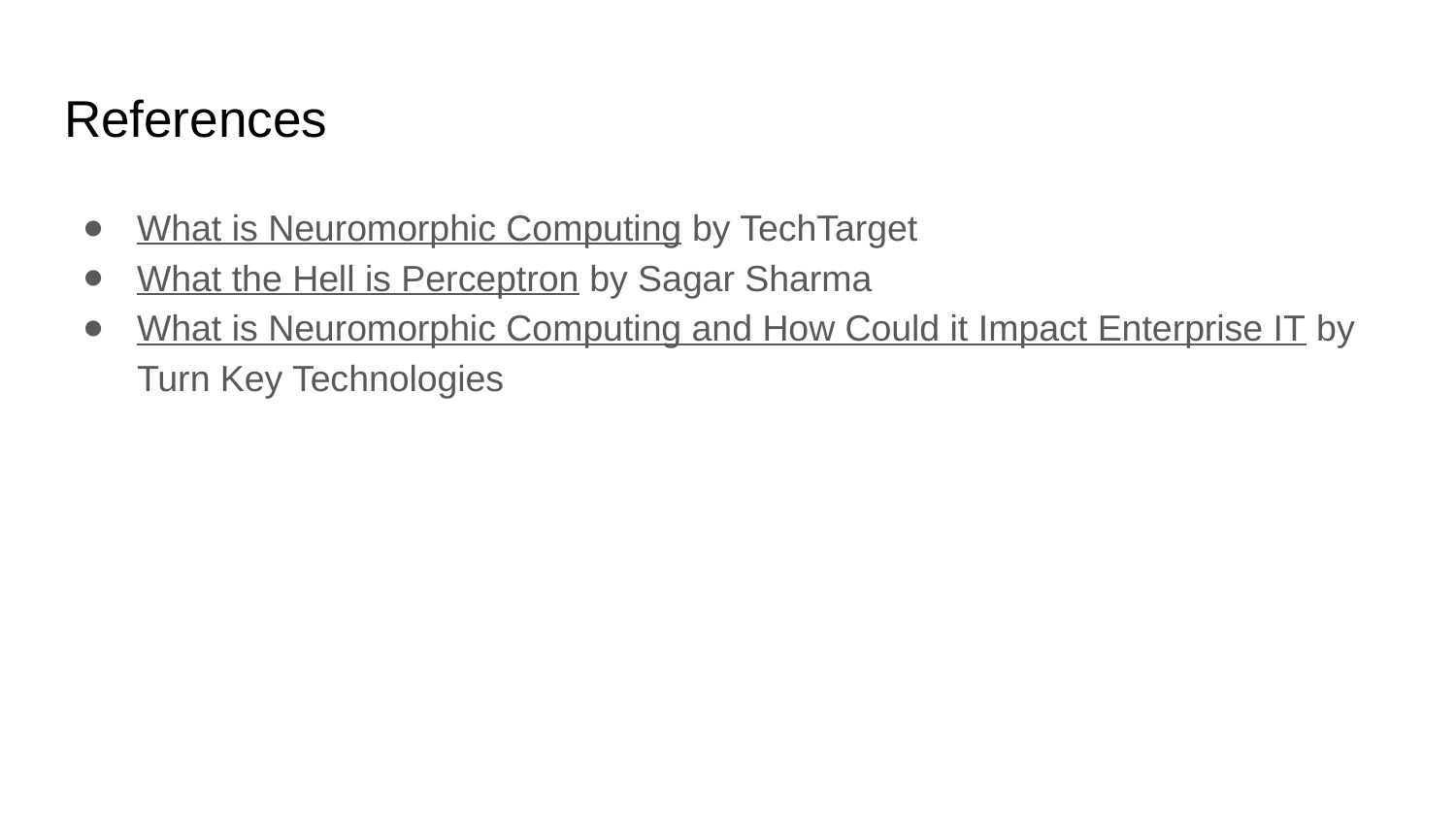

# References
What is Neuromorphic Computing by TechTarget
What the Hell is Perceptron by Sagar Sharma
What is Neuromorphic Computing and How Could it Impact Enterprise IT by Turn Key Technologies